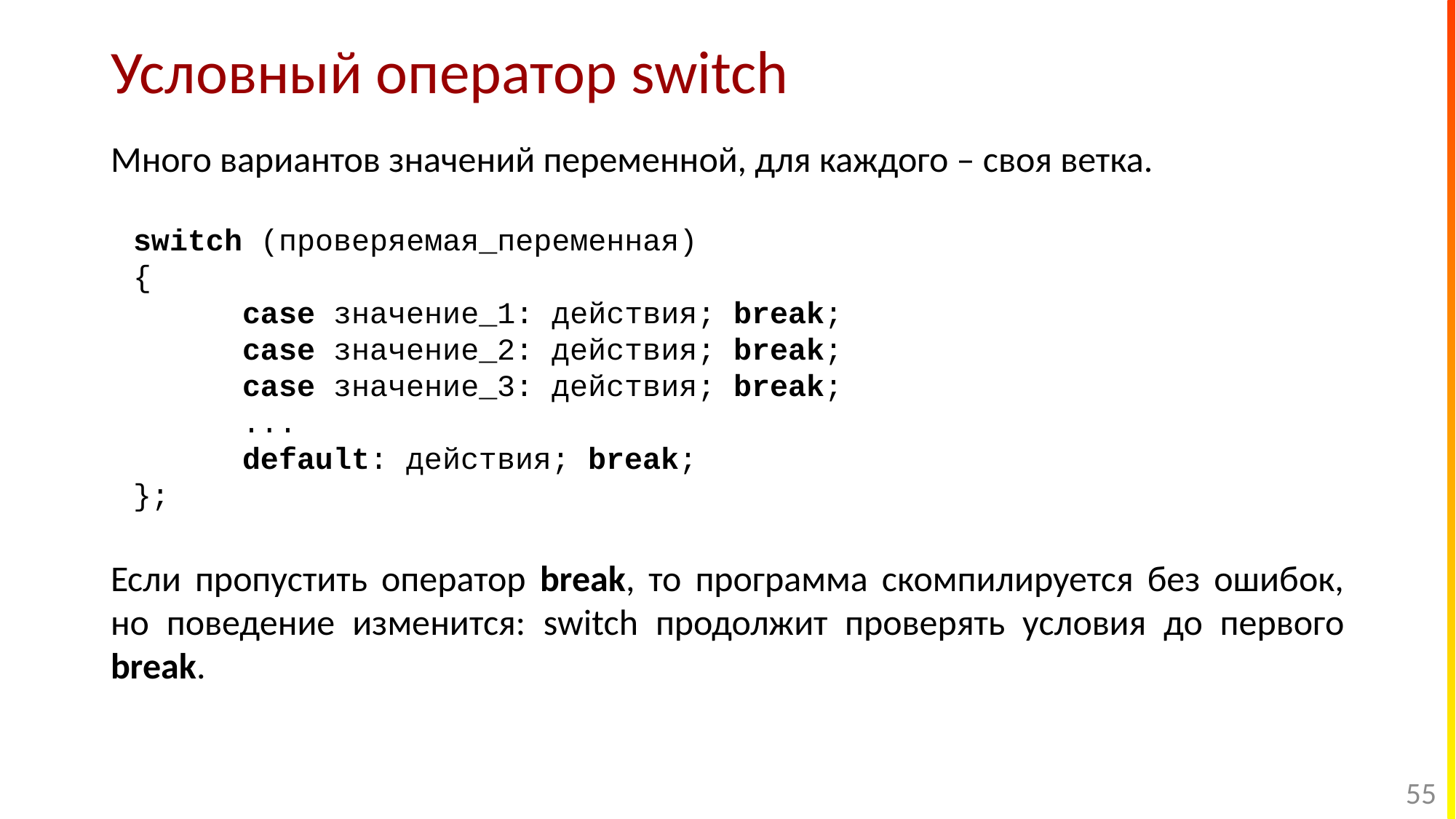

# Условный оператор switch
Много вариантов значений переменной, для каждого – своя ветка.
switch (проверяемая_переменная)
{
	case значение_1: действия; break;
	case значение_2: действия; break;
	case значение_3: действия; break;
	...
	default: действия; break;
};
Если пропустить оператор break, то программа скомпилируется без ошибок, но поведение изменится: switch продолжит проверять условия до первого break.
55